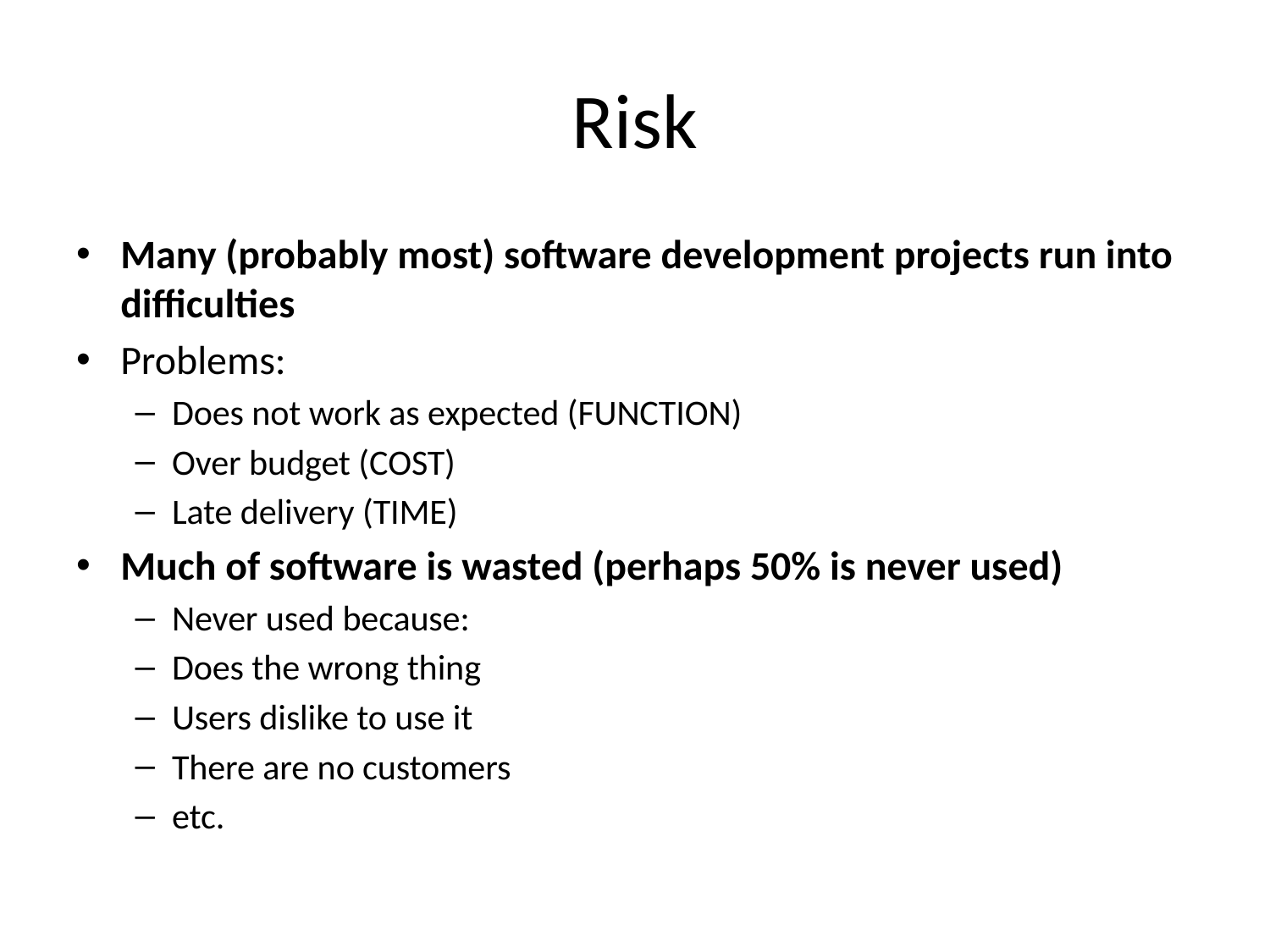

# Risk
Many (probably most) software development projects run into difficulties
Problems:
Does not work as expected (FUNCTION)
Over budget (COST)
Late delivery (TIME)
Much of software is wasted (perhaps 50% is never used)
Never used because:
Does the wrong thing
Users dislike to use it
There are no customers
etc.